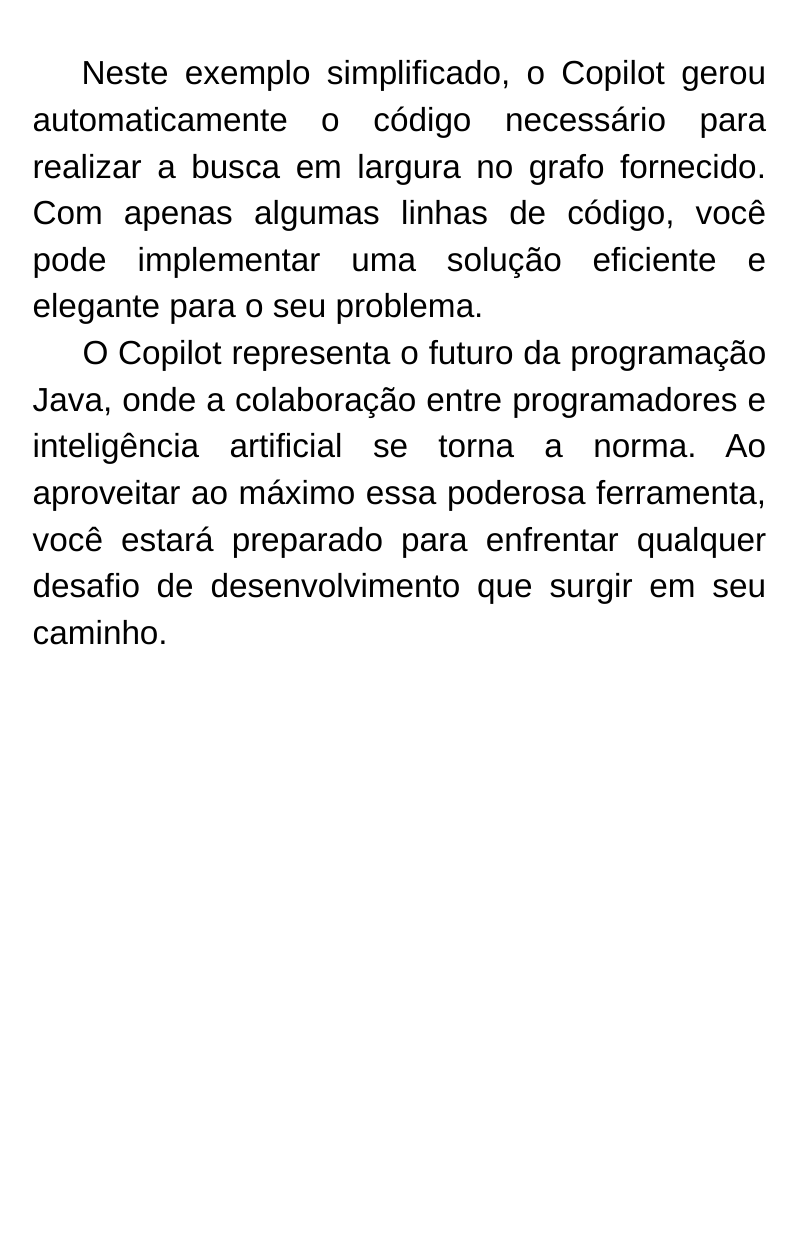

Neste exemplo simplificado, o Copilot gerou automaticamente o código necessário para realizar a busca em largura no grafo fornecido. Com apenas algumas linhas de código, você pode implementar uma solução eficiente e elegante para o seu problema.
     O Copilot representa o futuro da programação Java, onde a colaboração entre programadores e inteligência artificial se torna a norma. Ao aproveitar ao máximo essa poderosa ferramenta, você estará preparado para enfrentar qualquer desafio de desenvolvimento que surgir em seu caminho.